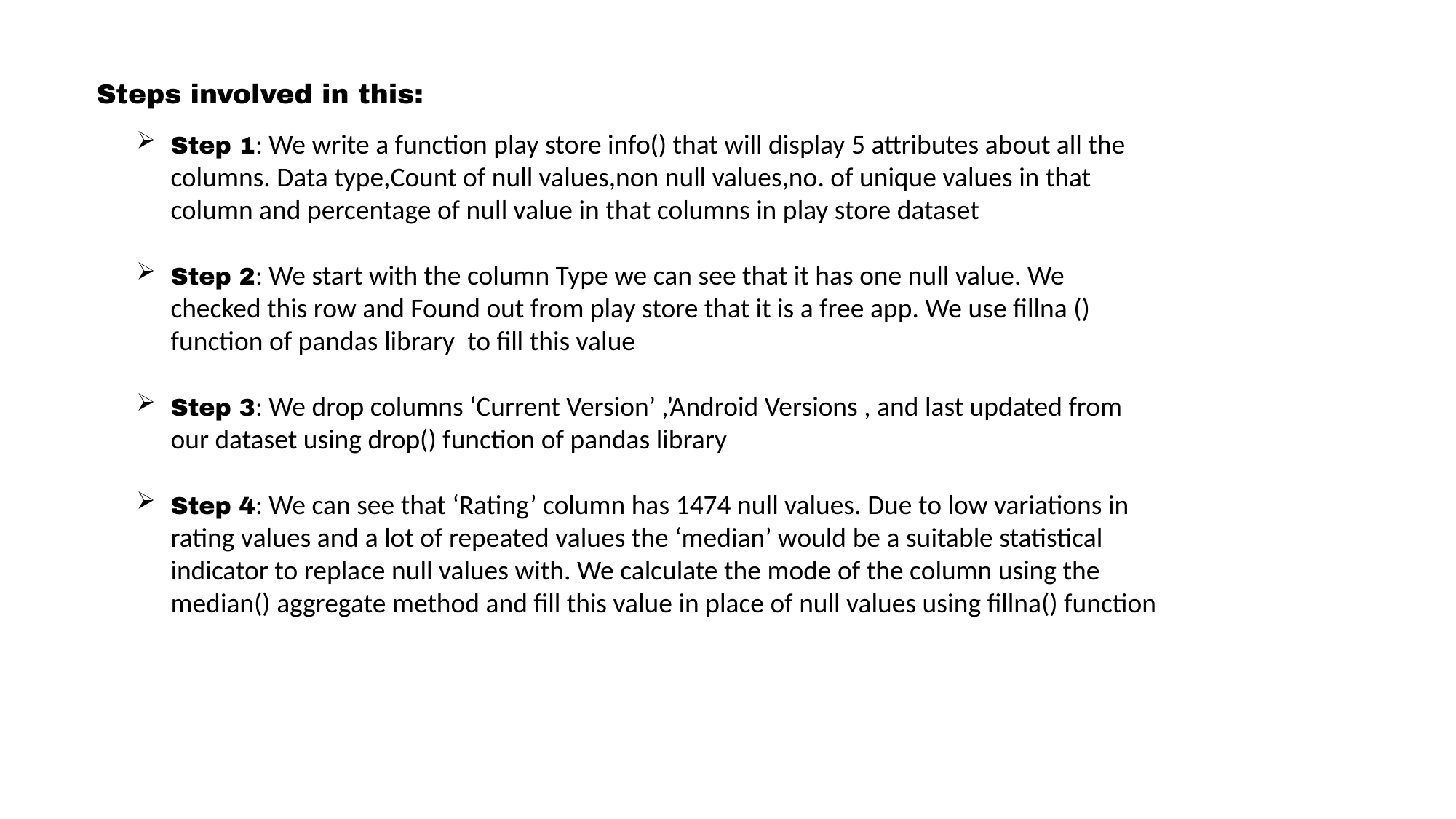

Steps involved in this:
Step 1: We write a function play store info() that will display 5 attributes about all the columns. Data type,Count of null values,non null values,no. of unique values in that column and percentage of null value in that columns in play store dataset

Step 2: We start with the column Type we can see that it has one null value. We checked this row and Found out from play store that it is a free app. We use fillna () function of pandas library  to fill this value

Step 3: We drop columns ‘Current Version’ ,’Android Versions , and last updated from our dataset using drop() function of pandas library

Step 4: We can see that ‘Rating’ column has 1474 null values. Due to low variations in rating values and a lot of repeated values the ‘median’ would be a suitable statistical indicator to replace null values with. We calculate the mode of the column using the median() aggregate method and fill this value in place of null values using fillna() function